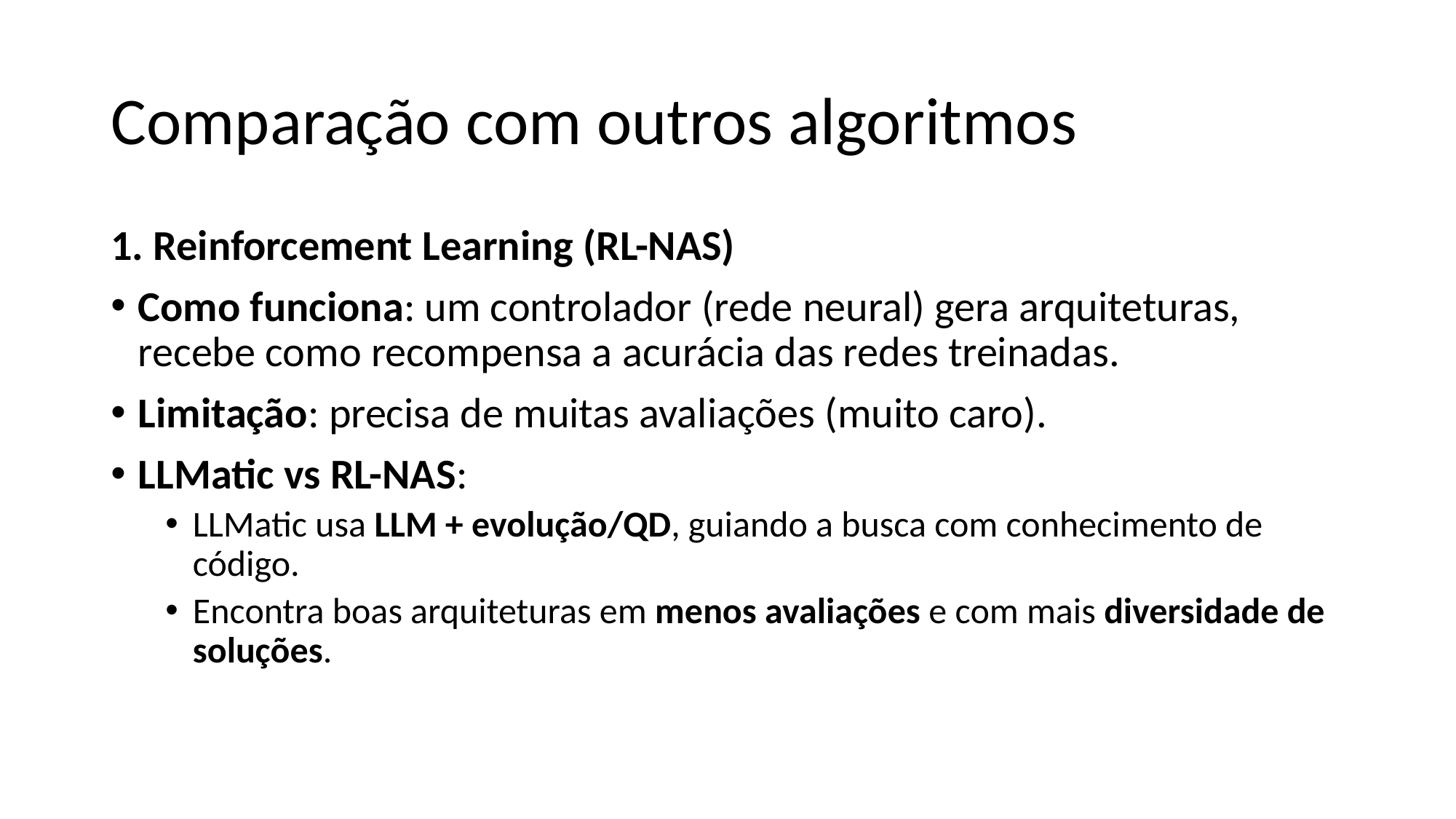

# Comparação com outros algoritmos
1. Reinforcement Learning (RL-NAS)
Como funciona: um controlador (rede neural) gera arquiteturas, recebe como recompensa a acurácia das redes treinadas.
Limitação: precisa de muitas avaliações (muito caro).
LLMatic vs RL-NAS:
LLMatic usa LLM + evolução/QD, guiando a busca com conhecimento de código.
Encontra boas arquiteturas em menos avaliações e com mais diversidade de soluções.